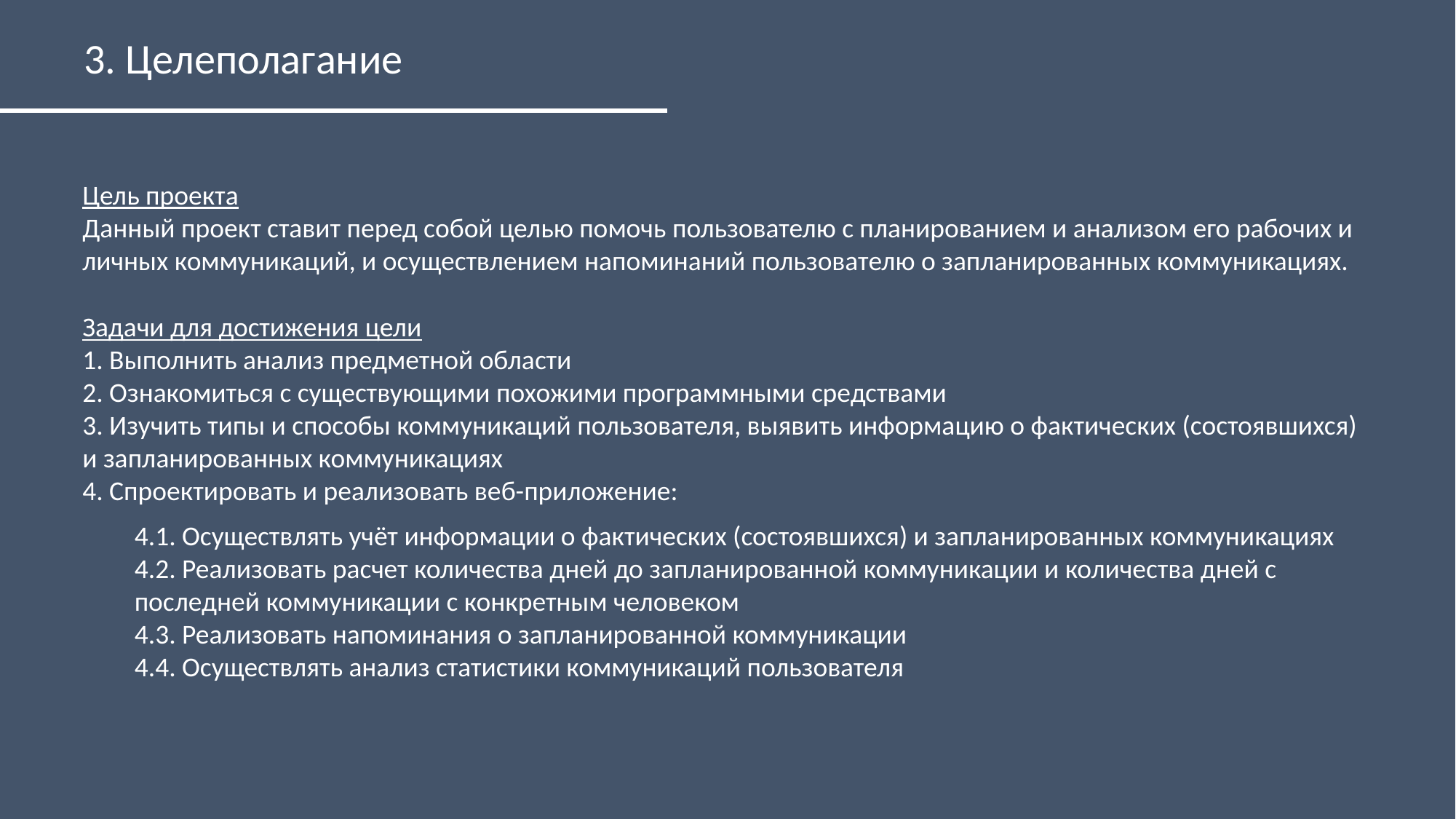

3. Целеполагание
Цель проекта
Данный проект ставит перед собой целью помочь пользователю с планированием и анализом его рабочих и личных коммуникаций, и осуществлением напоминаний пользователю о запланированных коммуникациях.
Задачи для достижения цели
1. Выполнить анализ предметной области
2. Ознакомиться с существующими похожими программными средствами
3. Изучить типы и способы коммуникаций пользователя, выявить информацию о фактических (состоявшихся) и запланированных коммуникациях
4. Спроектировать и реализовать веб-приложение:
4.1. Осуществлять учёт информации о фактических (состоявшихся) и запланированных коммуникациях
4.2. Реализовать расчет количества дней до запланированной коммуникации и количества дней с последней коммуникации с конкретным человеком
4.3. Реализовать напоминания о запланированной коммуникации
4.4. Осуществлять анализ статистики коммуникаций пользователя